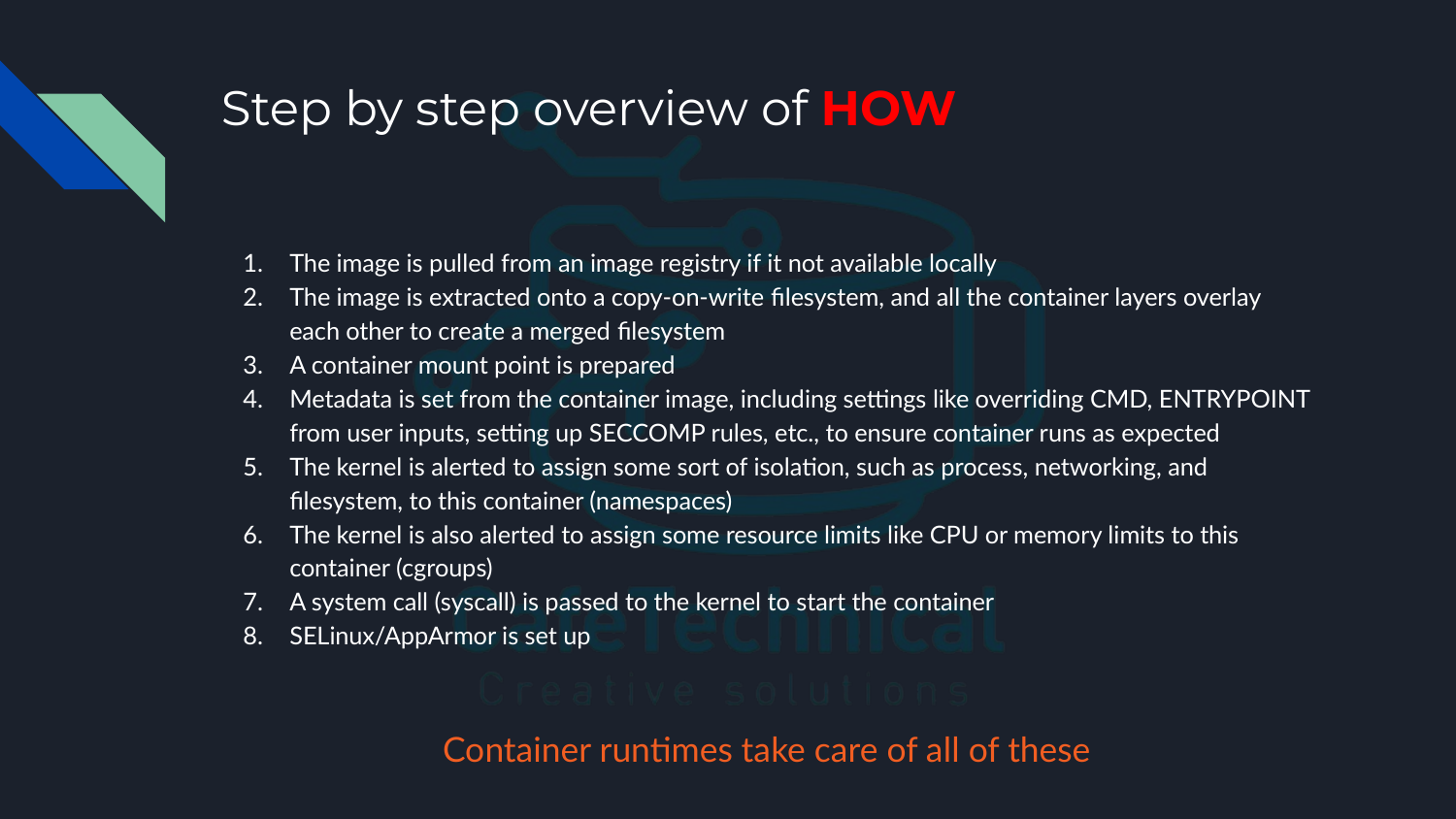

# Step by step overview of HOW
The image is pulled from an image registry if it not available locally
The image is extracted onto a copy-on-write filesystem, and all the container layers overlay each other to create a merged filesystem
A container mount point is prepared
Metadata is set from the container image, including settings like overriding CMD, ENTRYPOINT from user inputs, setting up SECCOMP rules, etc., to ensure container runs as expected
The kernel is alerted to assign some sort of isolation, such as process, networking, and filesystem, to this container (namespaces)
The kernel is also alerted to assign some resource limits like CPU or memory limits to this container (cgroups)
A system call (syscall) is passed to the kernel to start the container
SELinux/AppArmor is set up
Container runtimes take care of all of these